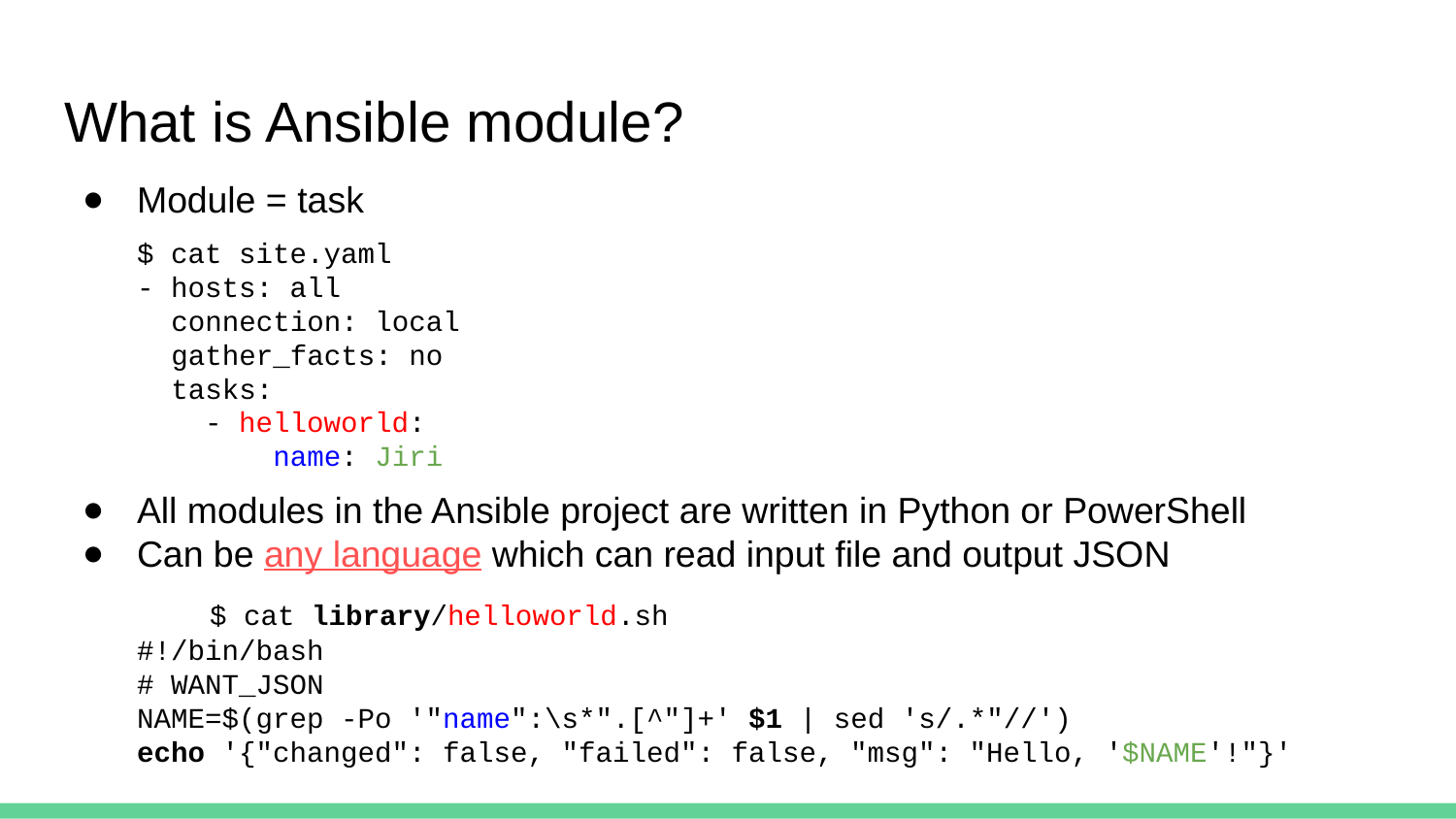

# What is Ansible module?
Module = task

$ cat site.yaml
- hosts: all
  connection: local
  gather_facts: no
  tasks:
    - helloworld:
        name: Jiri

All modules in the Ansible project are written in Python or PowerShell
Can be any language which can read input file and output JSON

	$ cat library/helloworld.sh
#!/bin/bash
# WANT_JSON
NAME=$(grep -Po '"name":\s*".[^"]+' $1 | sed 's/.*"//')
echo '{"changed": false, "failed": false, "msg": "Hello, '$NAME'!"}'